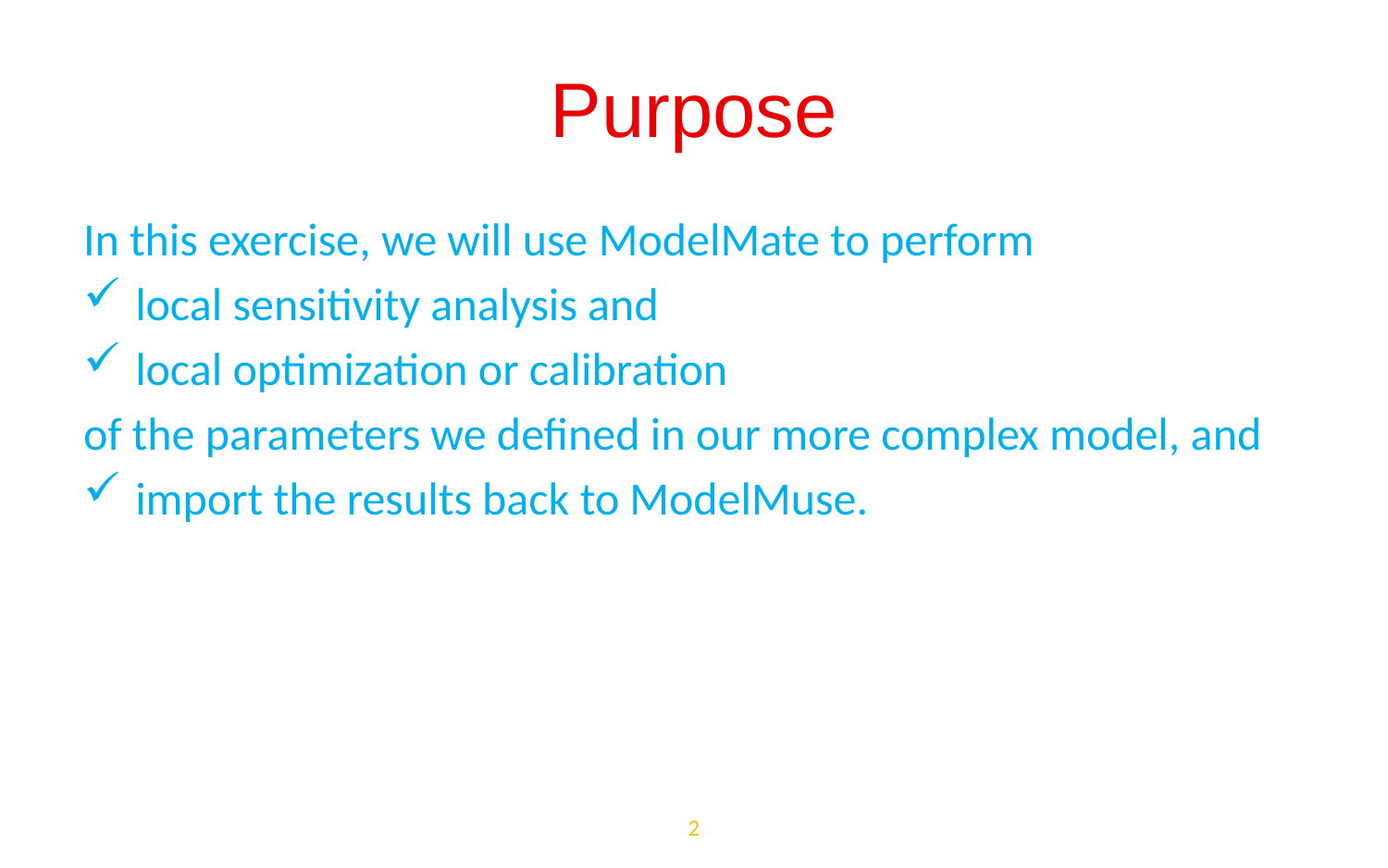

# Purpose
In this exercise, we will use ModelMate to perform
local sensitivity analysis and
local optimization or calibration
of the parameters we defined in our more complex model, and
import the results back to ModelMuse.
2